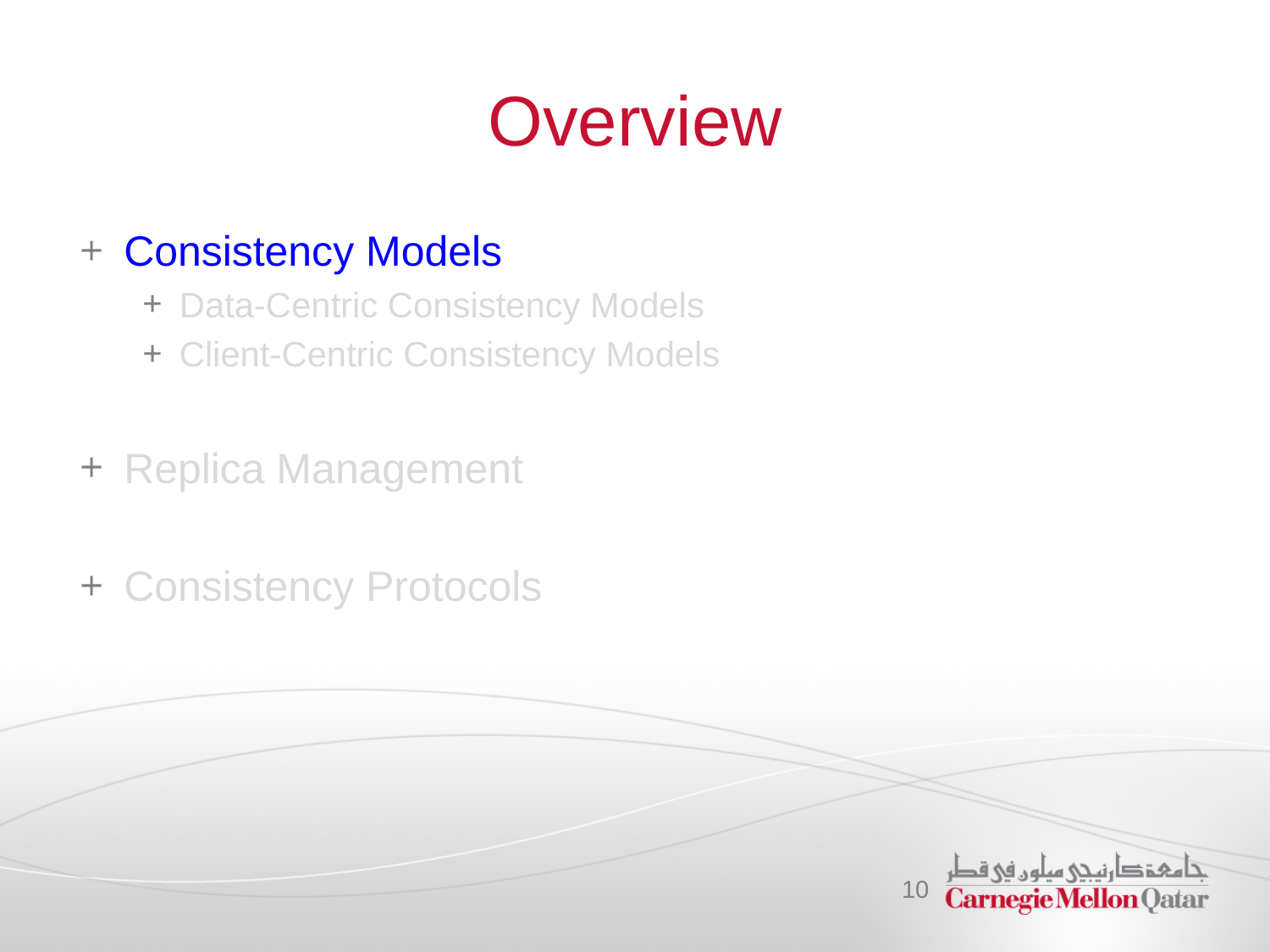

# Overview
Consistency Models
Data-Centric Consistency Models
Client-Centric Consistency Models

Replica Management

Consistency Protocols
10